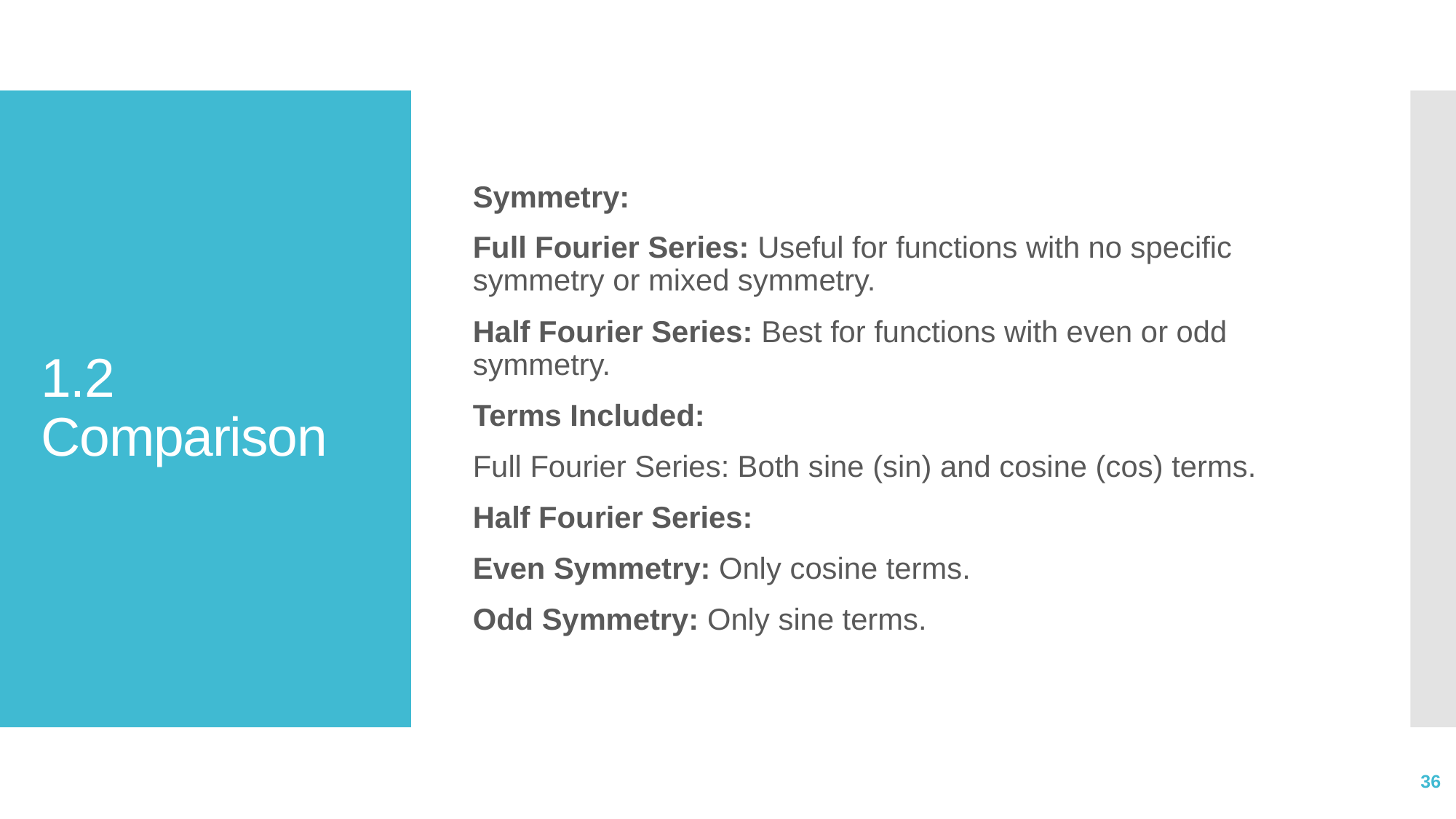

Symmetry:
Full Fourier Series: Useful for functions with no specific symmetry or mixed symmetry.
Half Fourier Series: Best for functions with even or odd symmetry.
Terms Included:
Full Fourier Series: Both sine (sin) and cosine (cos) terms.
Half Fourier Series:
Even Symmetry: Only cosine terms.
Odd Symmetry: Only sine terms.
# 1.2 Comparison
36